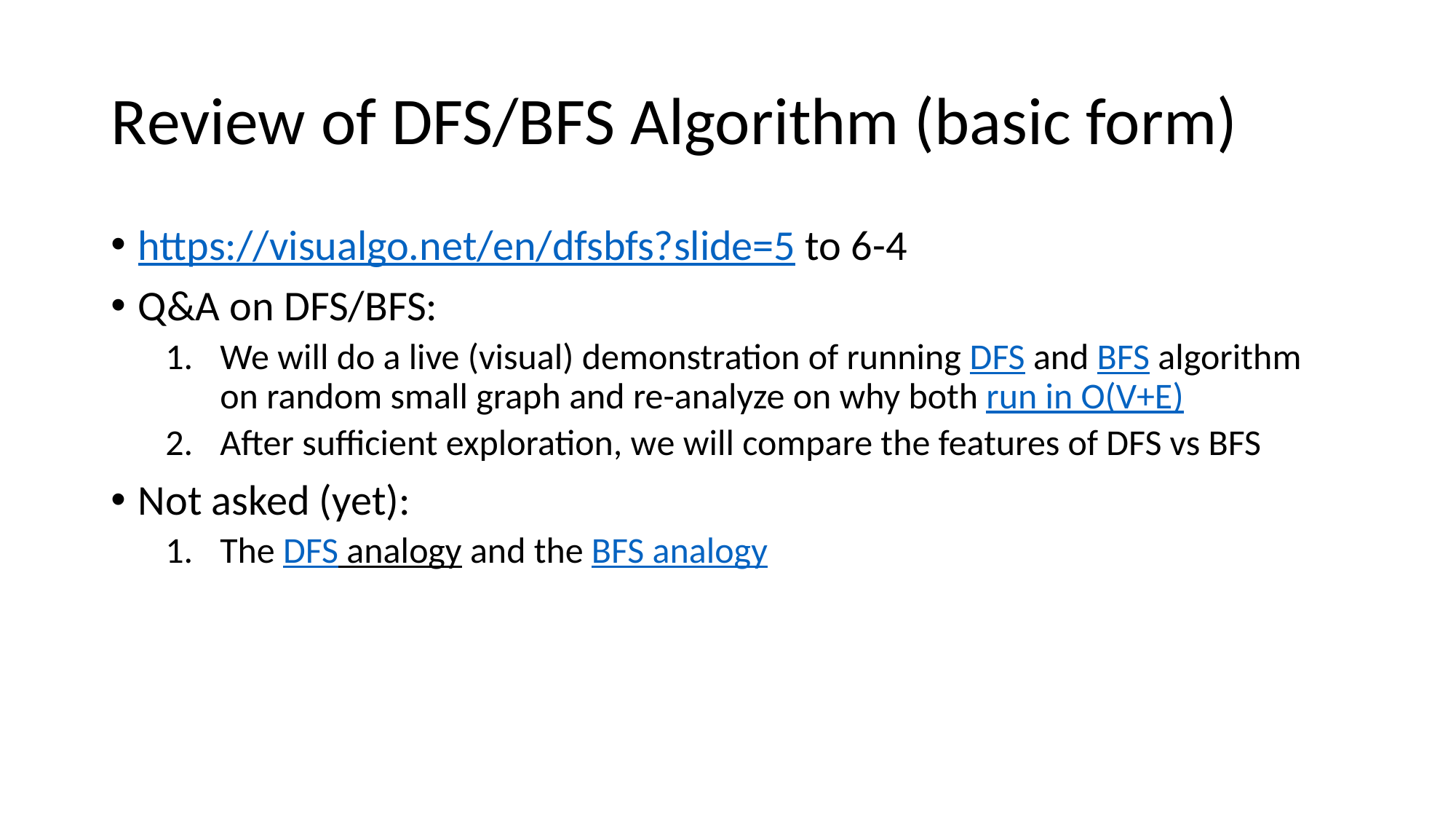

# Review of DFS/BFS Algorithm (basic form)
https://visualgo.net/en/dfsbfs?slide=5 to 6-4
Q&A on DFS/BFS:
We will do a live (visual) demonstration of running DFS and BFS algorithm on random small graph and re-analyze on why both run in O(V+E)
After sufficient exploration, we will compare the features of DFS vs BFS
Not asked (yet):
The DFS analogy and the BFS analogy